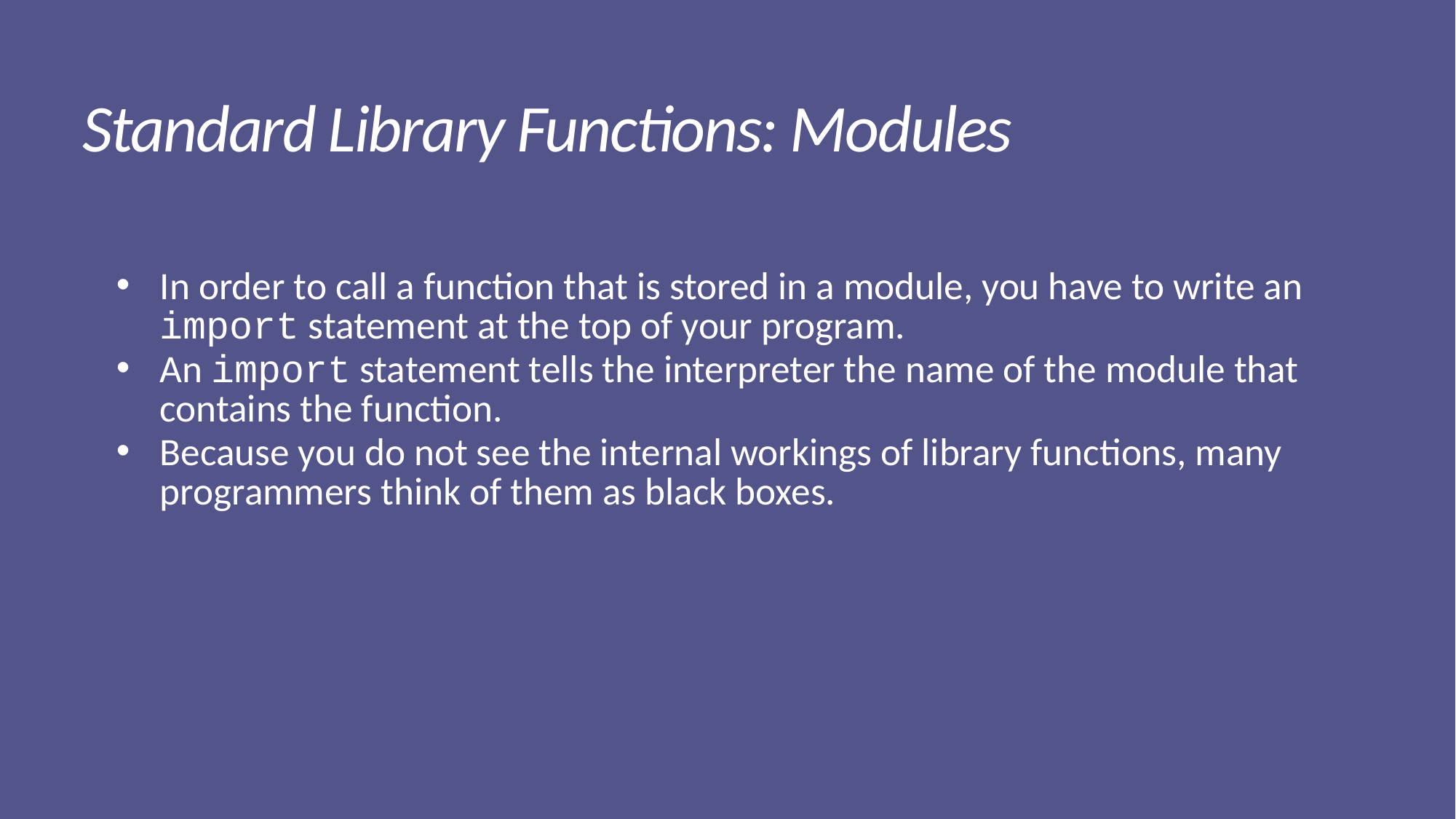

# Standard Library Functions: Modules
In order to call a function that is stored in a module, you have to write an import statement at the top of your program.
An import statement tells the interpreter the name of the module that contains the function.
Because you do not see the internal workings of library functions, many programmers think of them as black boxes.